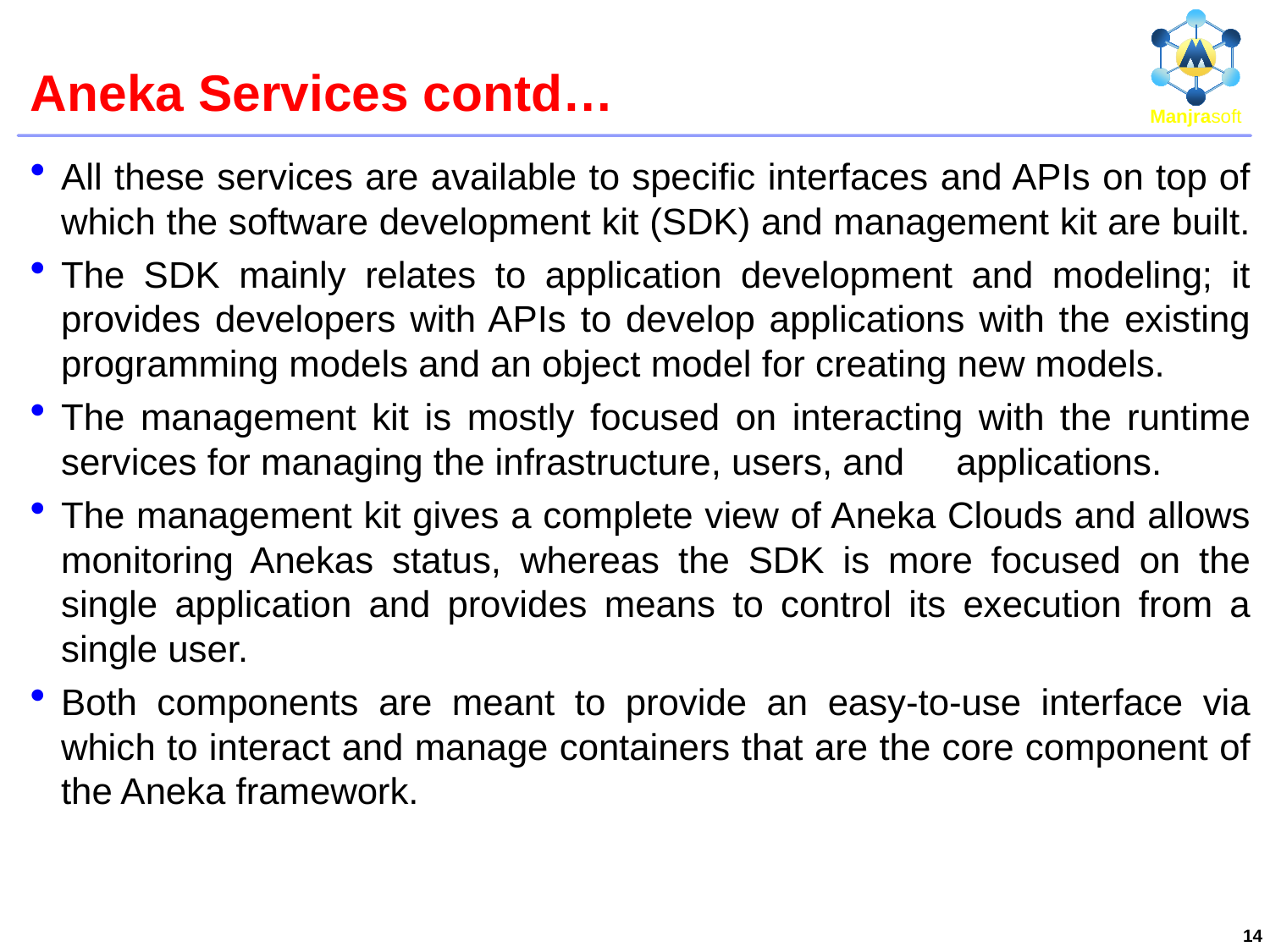

# Aneka Services contd…
All these services are available to specific interfaces and APIs on top of which the software development kit (SDK) and management kit are built.
The SDK mainly relates to application development and modeling; it provides developers with APIs to develop applications with the existing programming models and an object model for creating new models.
The management kit is mostly focused on interacting with the runtime services for managing the infrastructure, users, and     applications.
The management kit gives a complete view of Aneka Clouds and allows monitoring Anekas status, whereas the SDK is more focused on the single application and provides means to control its execution from a single user.
Both components are meant to provide an easy-to-use interface via which to interact and manage containers that are the core component of the Aneka framework.
14